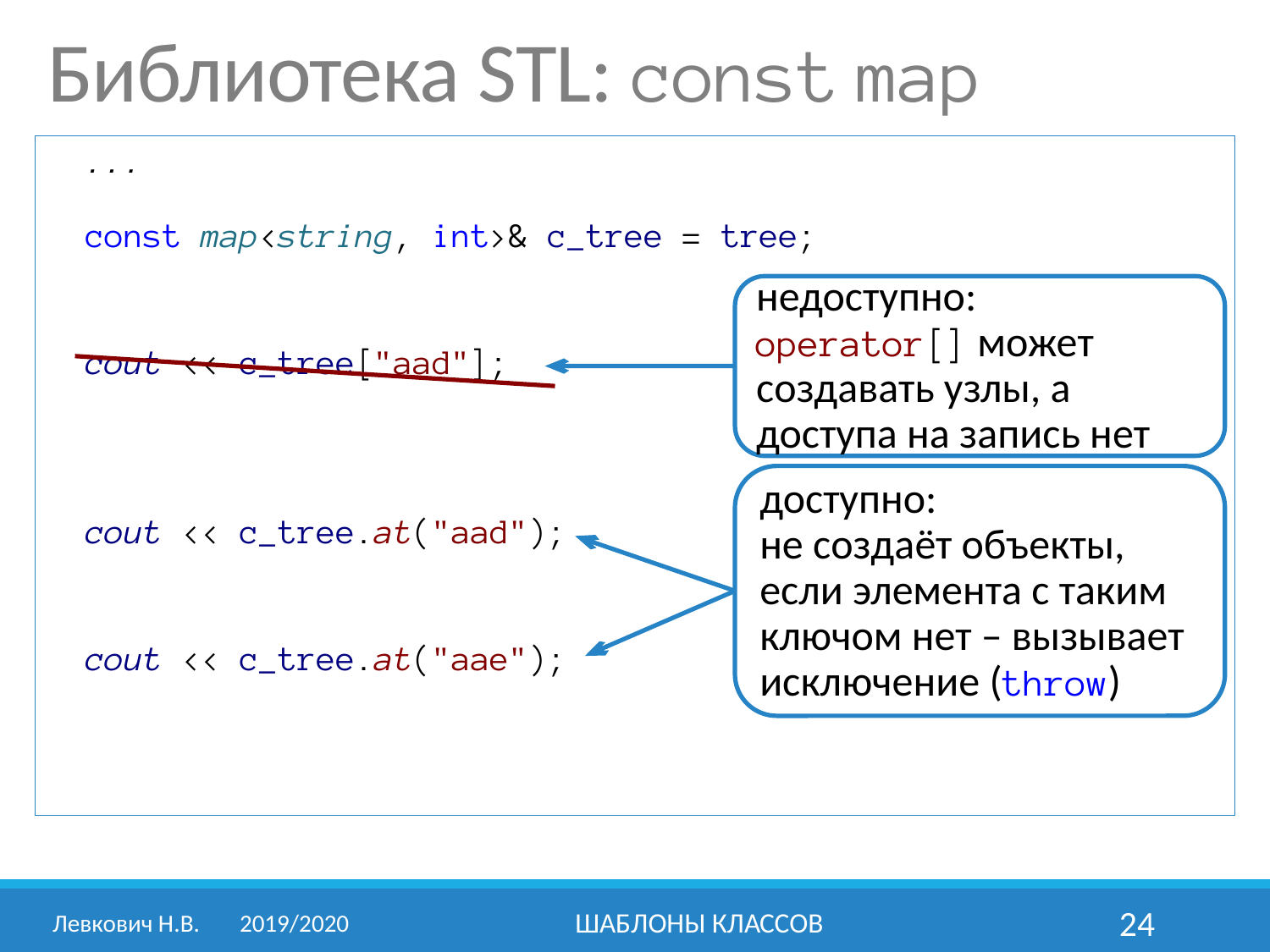

Библиотека STL: const map
  ...
  const map<string, int>& c_tree = tree;

  cout << c_tree["aad"];

  cout << c_tree.at("aad");

  cout << c_tree.at("aae");

недоступно:
operator[] может создавать узлы, а доступа на запись нет
доступно:
не создаёт объекты, если элемента с таким ключом нет – вызывает исключение (throw)
Левкович Н.В. 	2019/2020
Шаблоны классов
24